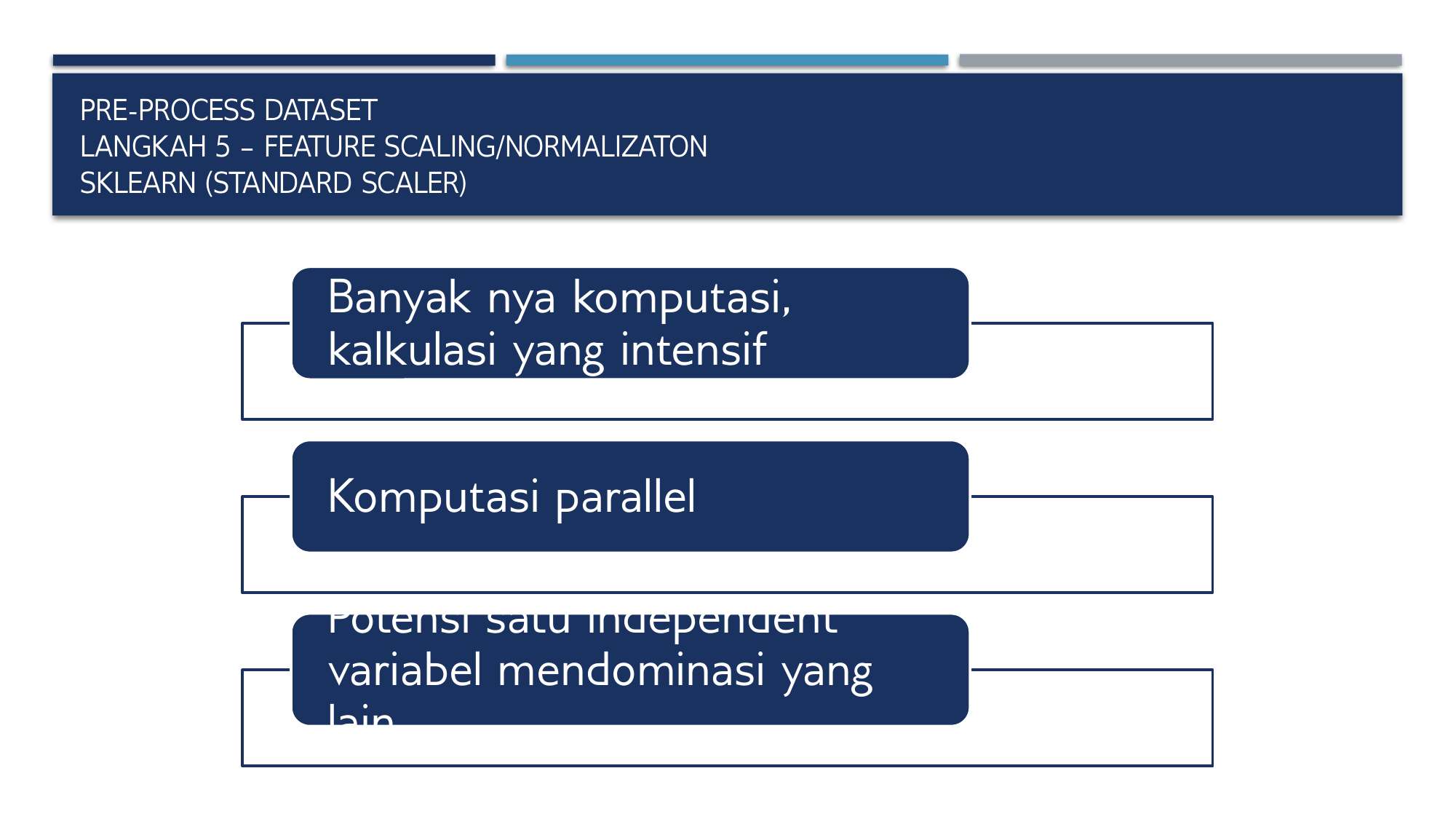

# PRE-process dataset langkah 5 – feature scaling/normaLIZATON sklearn (standard scaler)
Banyak nya komputasi, kalkulasi yang intensif
Komputasi parallel
Potensi satu independent variabel mendominasi yang lain